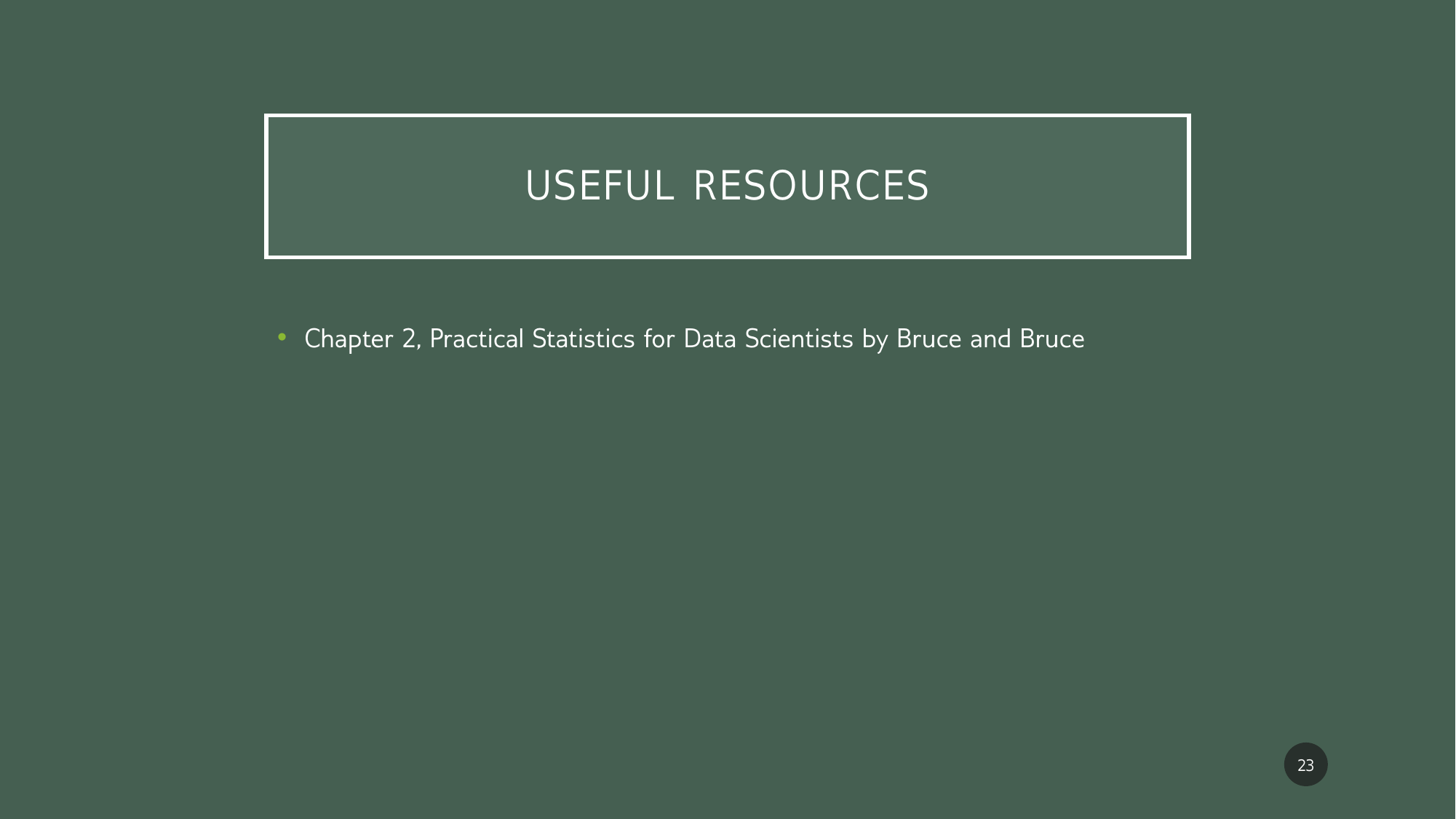

# Useful resources
Chapter 2, Practical Statistics for Data Scientists by Bruce and Bruce

23